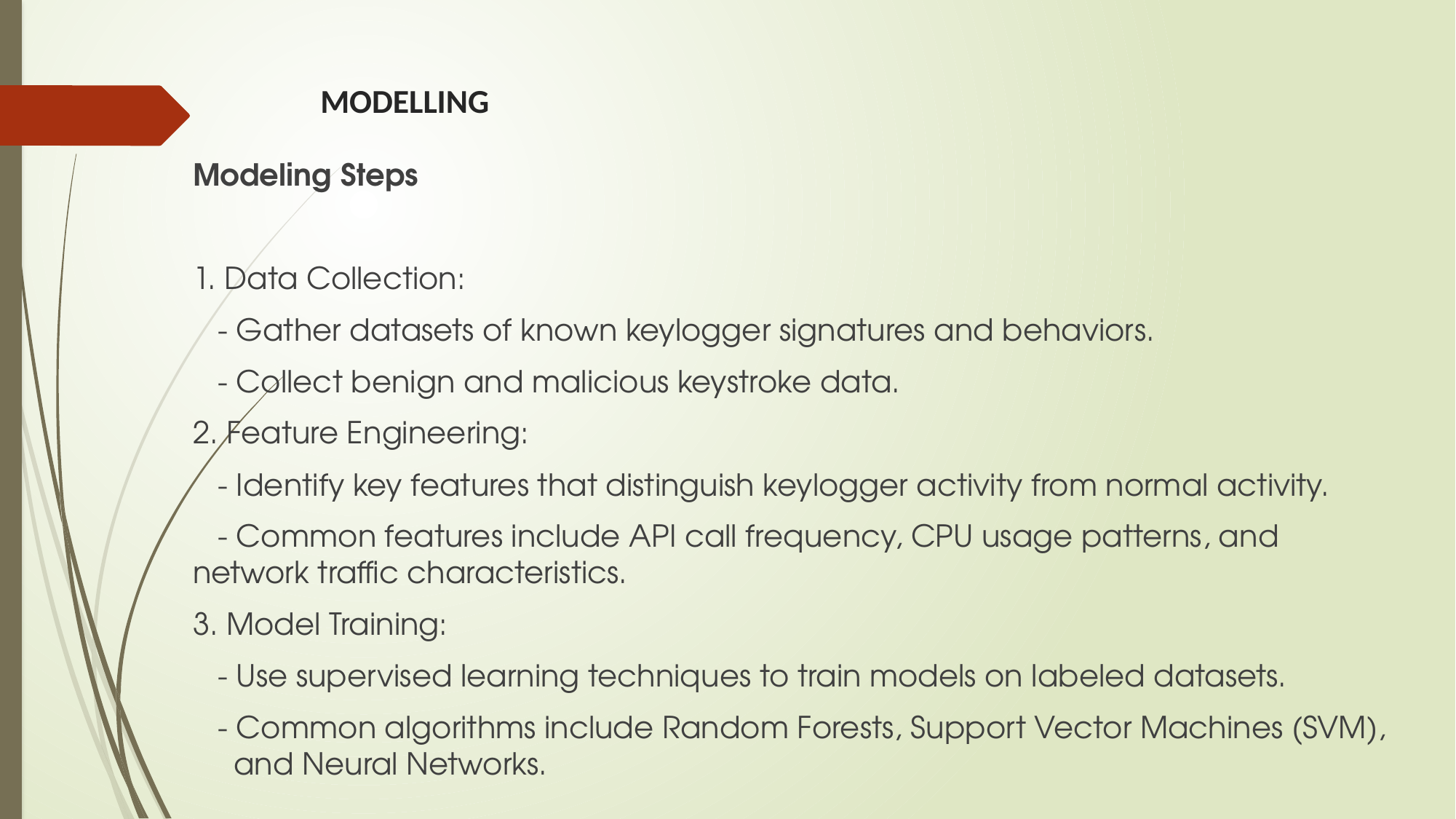

# MODELLING
Modeling Steps

1. Data Collection:
   - Gather datasets of known keylogger signatures and behaviors.
   - Collect benign and malicious keystroke data.
2. Feature Engineering:
   - Identify key features that distinguish keylogger activity from normal activity.
   - Common features include API call frequency, CPU usage patterns, and  network traffic characteristics.
3. Model Training:
   - Use supervised learning techniques to train models on labeled datasets.
   - Common algorithms include Random Forests, Support Vector Machines (SVM), and Neural Networks.